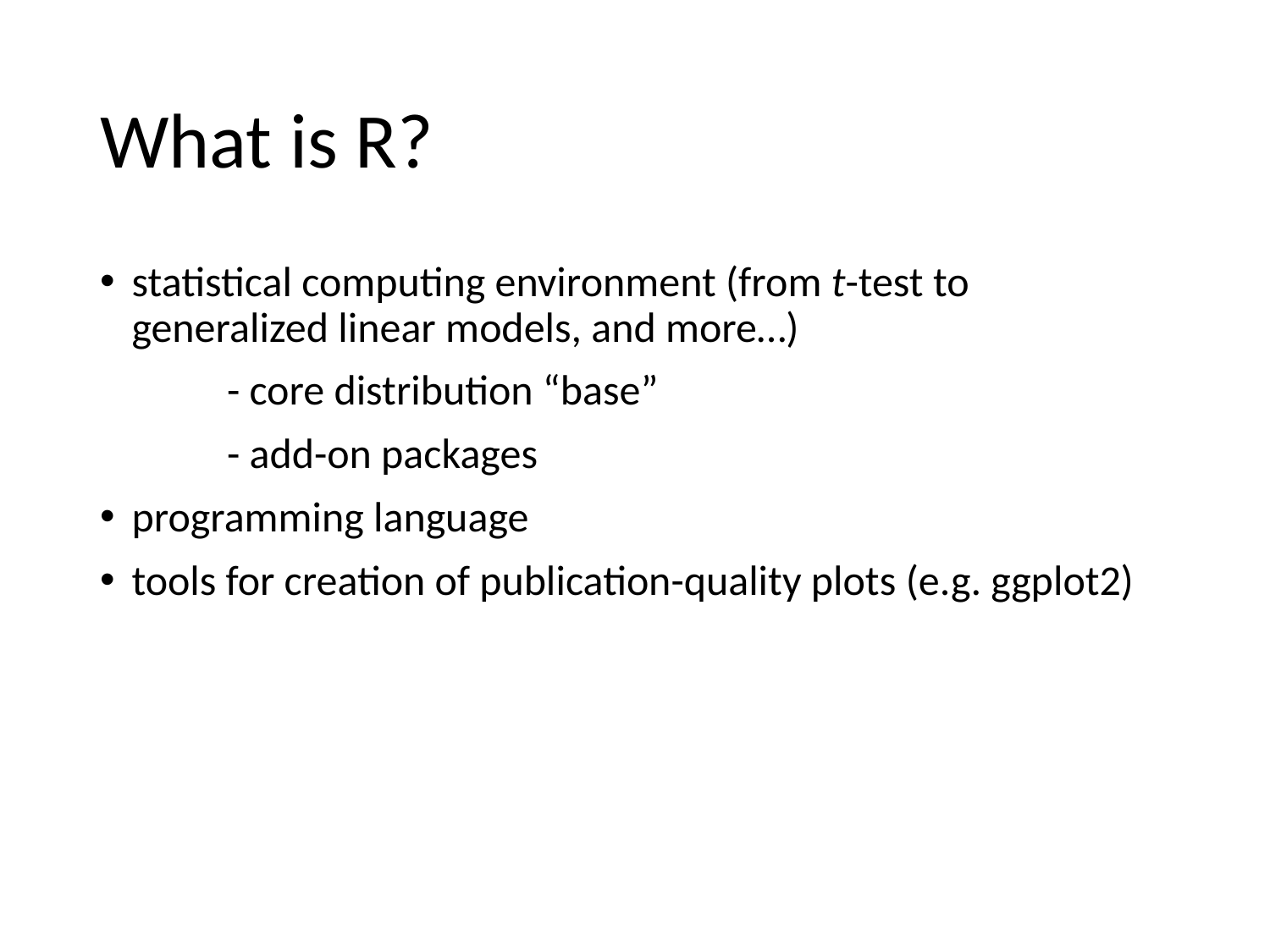

# What is R?
statistical computing environment (from t-test to generalized linear models, and more…)
	- core distribution “base”
	- add-on packages
programming language
tools for creation of publication-quality plots (e.g. ggplot2)